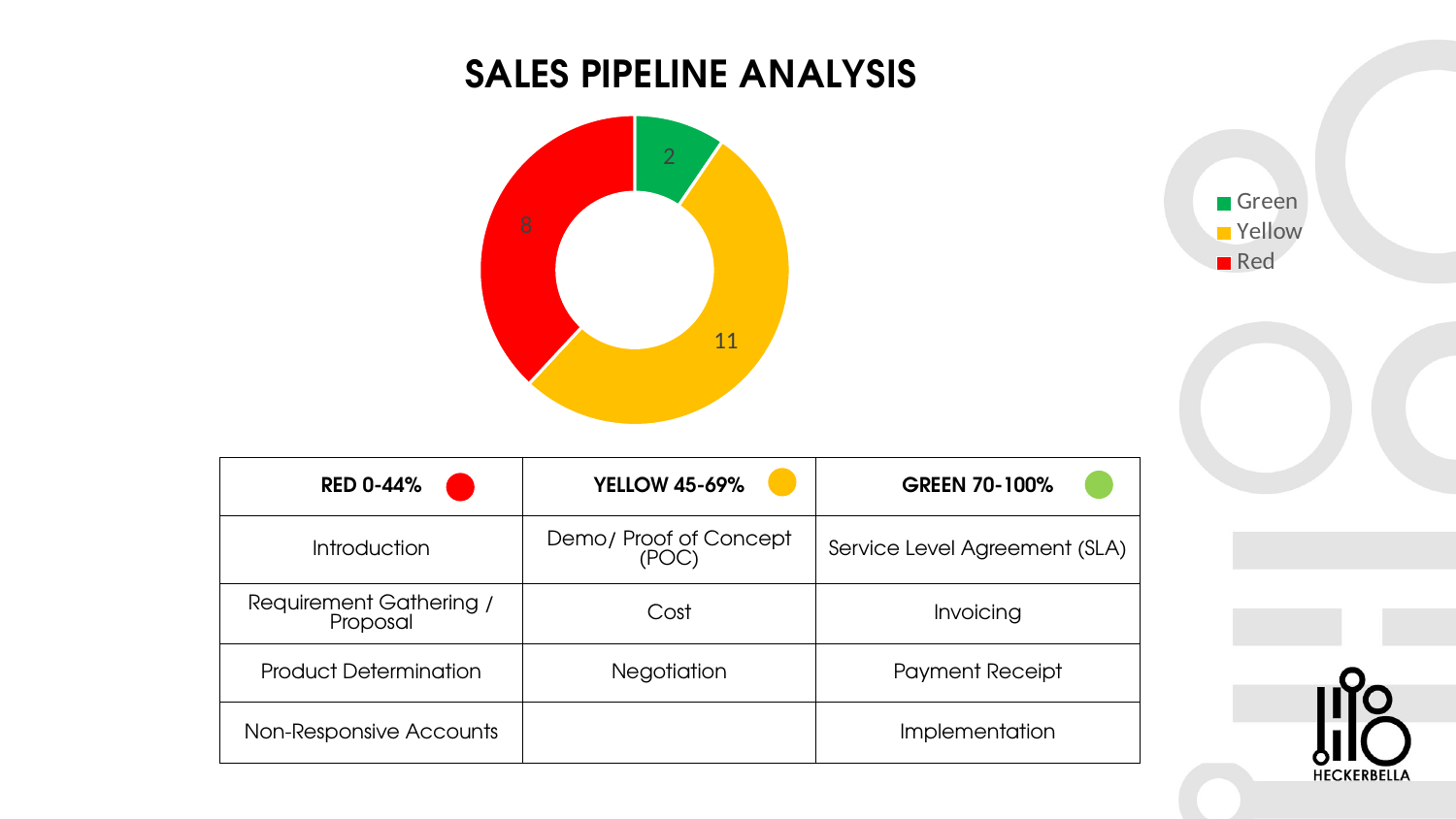

### Chart: SALES PIPELINE ANALYSIS

| Category | PIPELINE CHART |
|---|---|
| Green | 2.0 |
| Yellow | 11.0 |
| Red | 8.0 |
| RED 0-44% | YELLOW 45-69% | GREEN 70-100% |
| --- | --- | --- |
| Introduction | Demo/ Proof of Concept (POC) | Service Level Agreement (SLA) |
| Requirement Gathering / Proposal | Cost | Invoicing |
| Product Determination | Negotiation | Payment Receipt |
| Non-Responsive Accounts |  | Implementation |